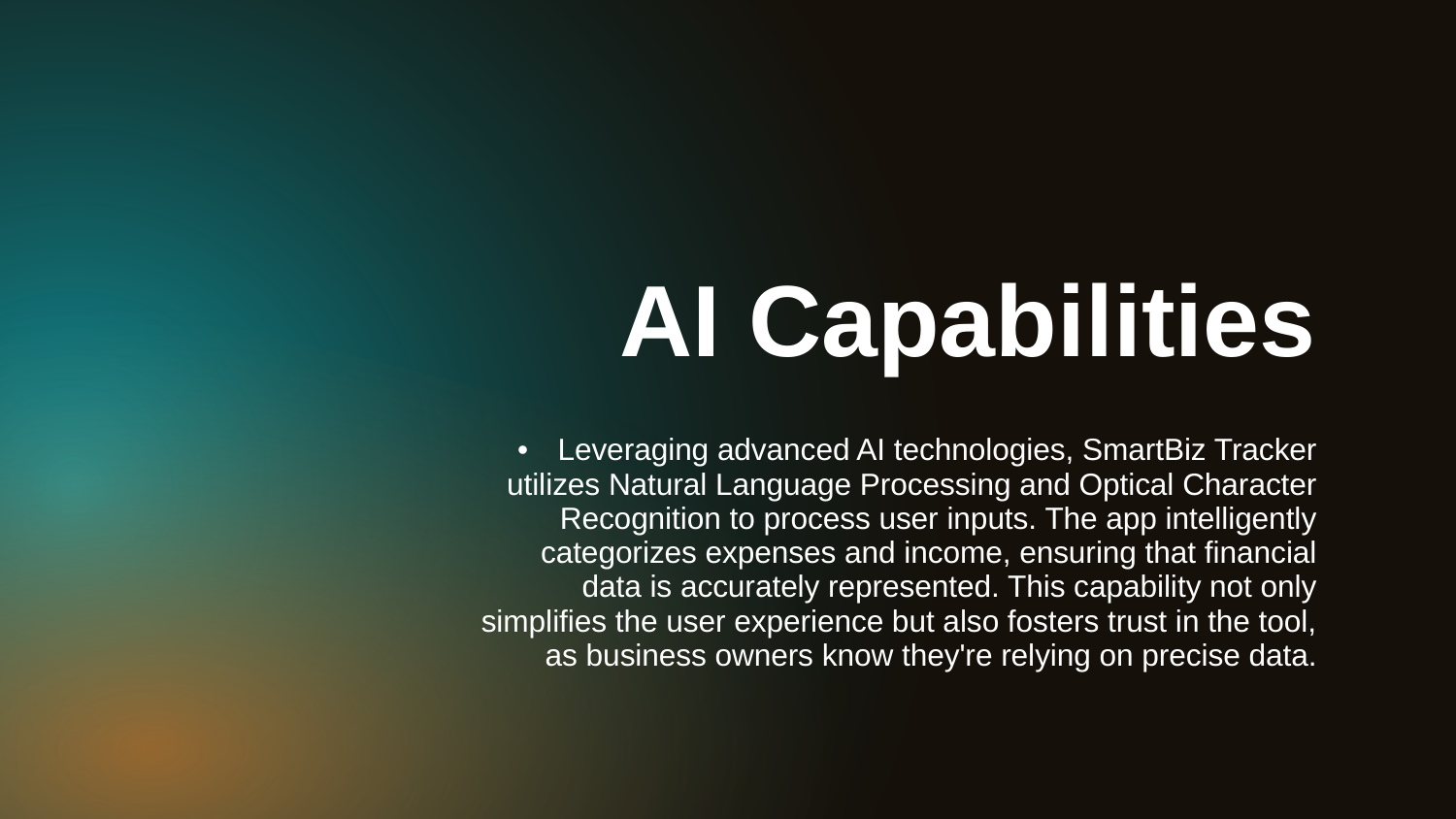

AI Capabilities
# Leveraging advanced AI technologies, SmartBiz Tracker utilizes Natural Language Processing and Optical Character Recognition to process user inputs. The app intelligently categorizes expenses and income, ensuring that financial data is accurately represented. This capability not only simplifies the user experience but also fosters trust in the tool, as business owners know they're relying on precise data.